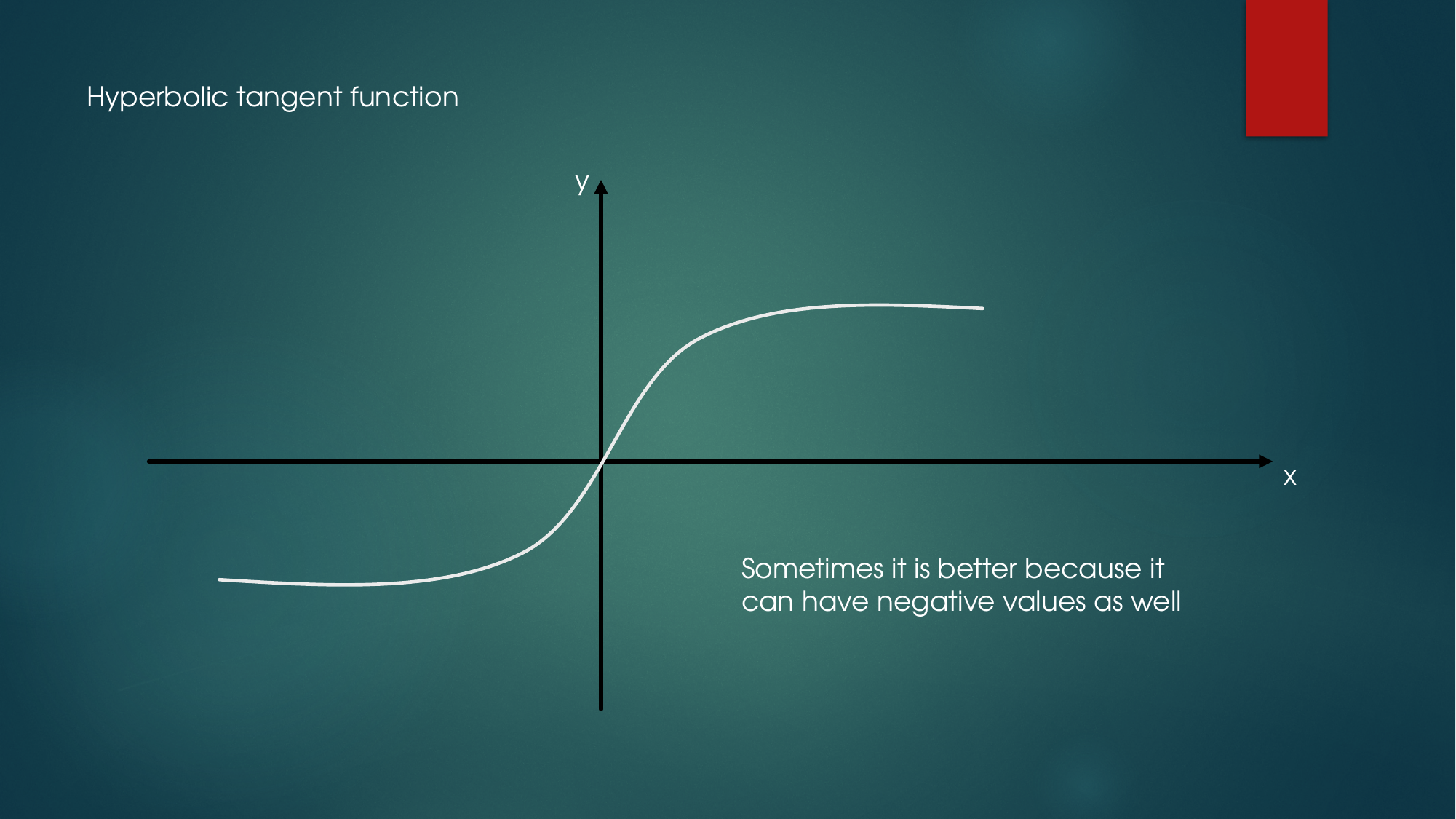

Hyperbolic tangent function
y

x
Sometimes it is better because it
can have negative values as well